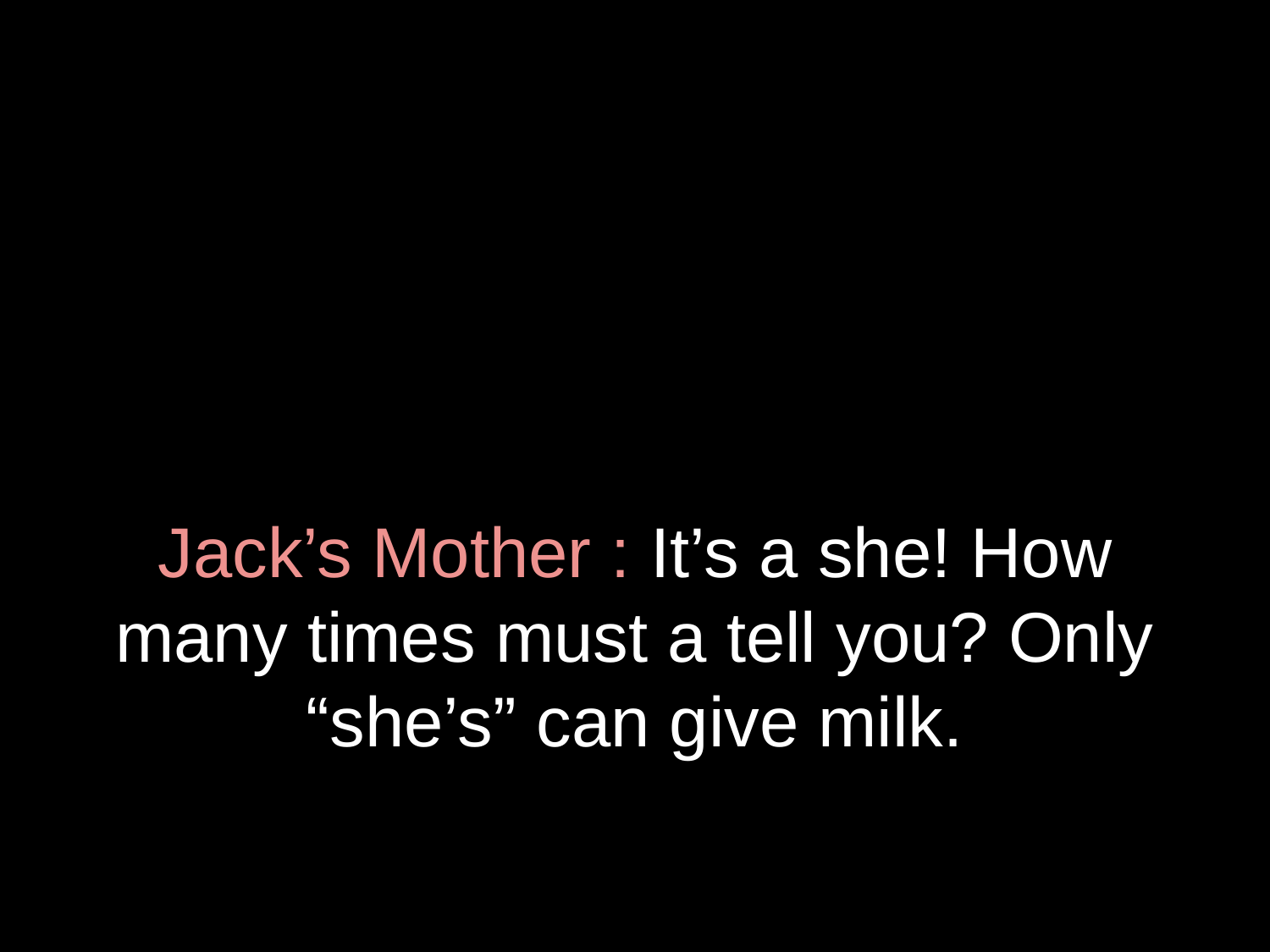

# Jack’s Mother : It’s a she! How many times must a tell you? Only “she’s” can give milk.